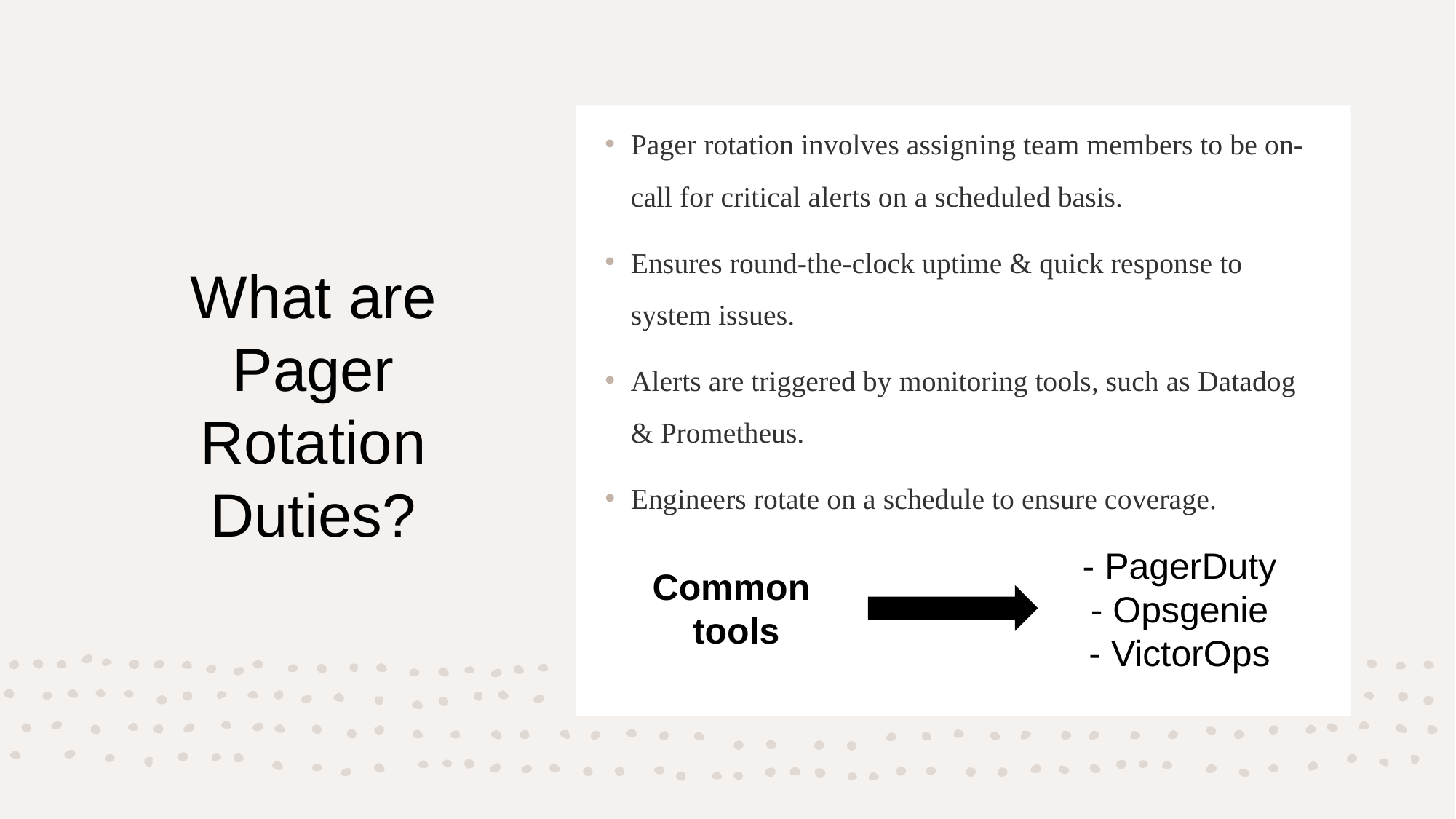

Pager rotation involves assigning team members to be on-call for critical alerts on a scheduled basis.
Ensures round-the-clock uptime & quick response to system issues.
Alerts are triggered by monitoring tools, such as Datadog & Prometheus.
Engineers rotate on a schedule to ensure coverage.

# What are Pager Rotation Duties?
- PagerDuty
- Opsgenie
- VictorOps
Common
tools